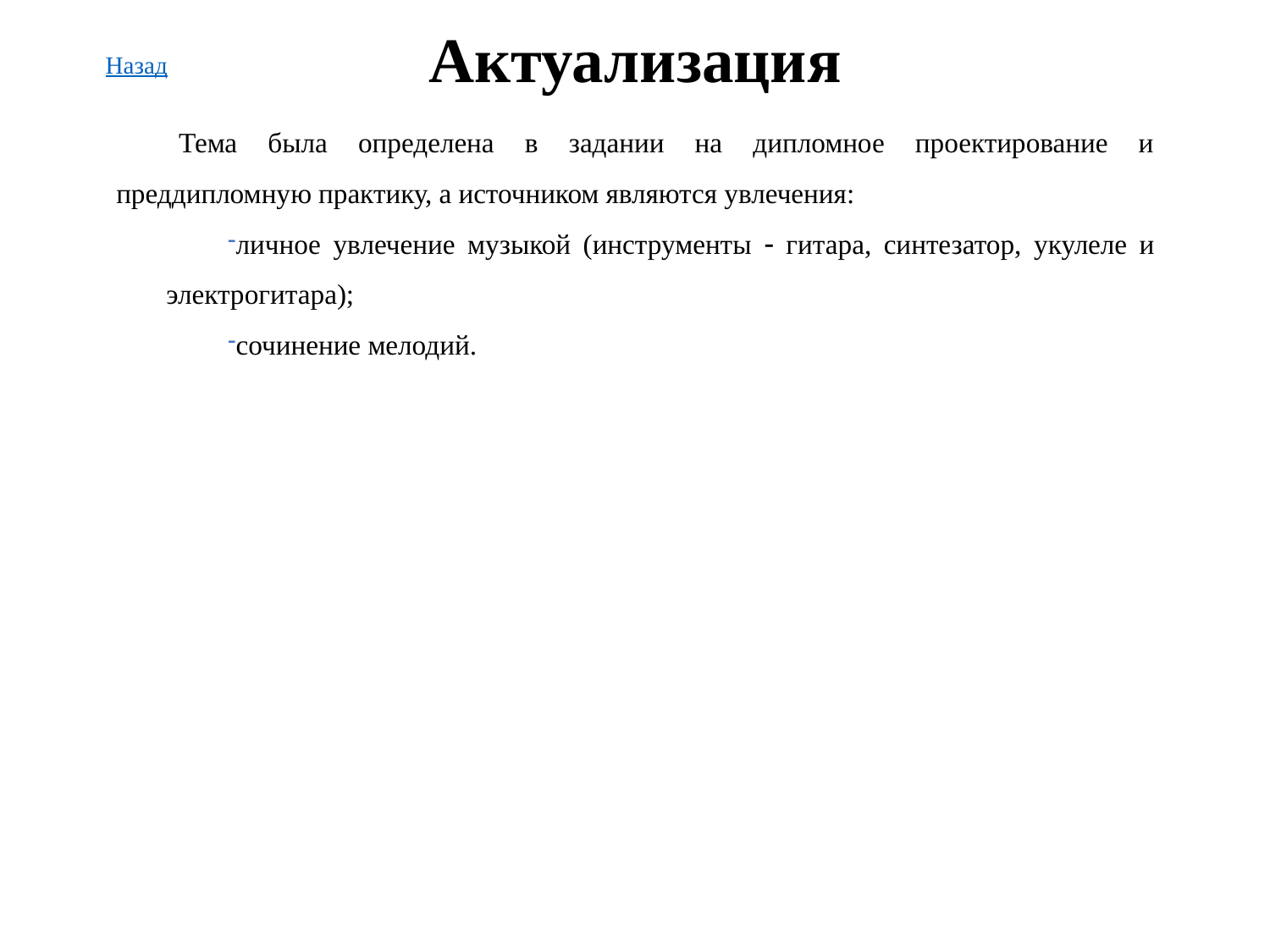

Актуализация
Назад
Тема была определена в задании на дипломное проектирование и преддипломную практику, а источником являются увлечения:
личное увлечение музыкой (инструменты − гитара, синтезатор, укулеле и электрогитара);
сочинение мелодий.